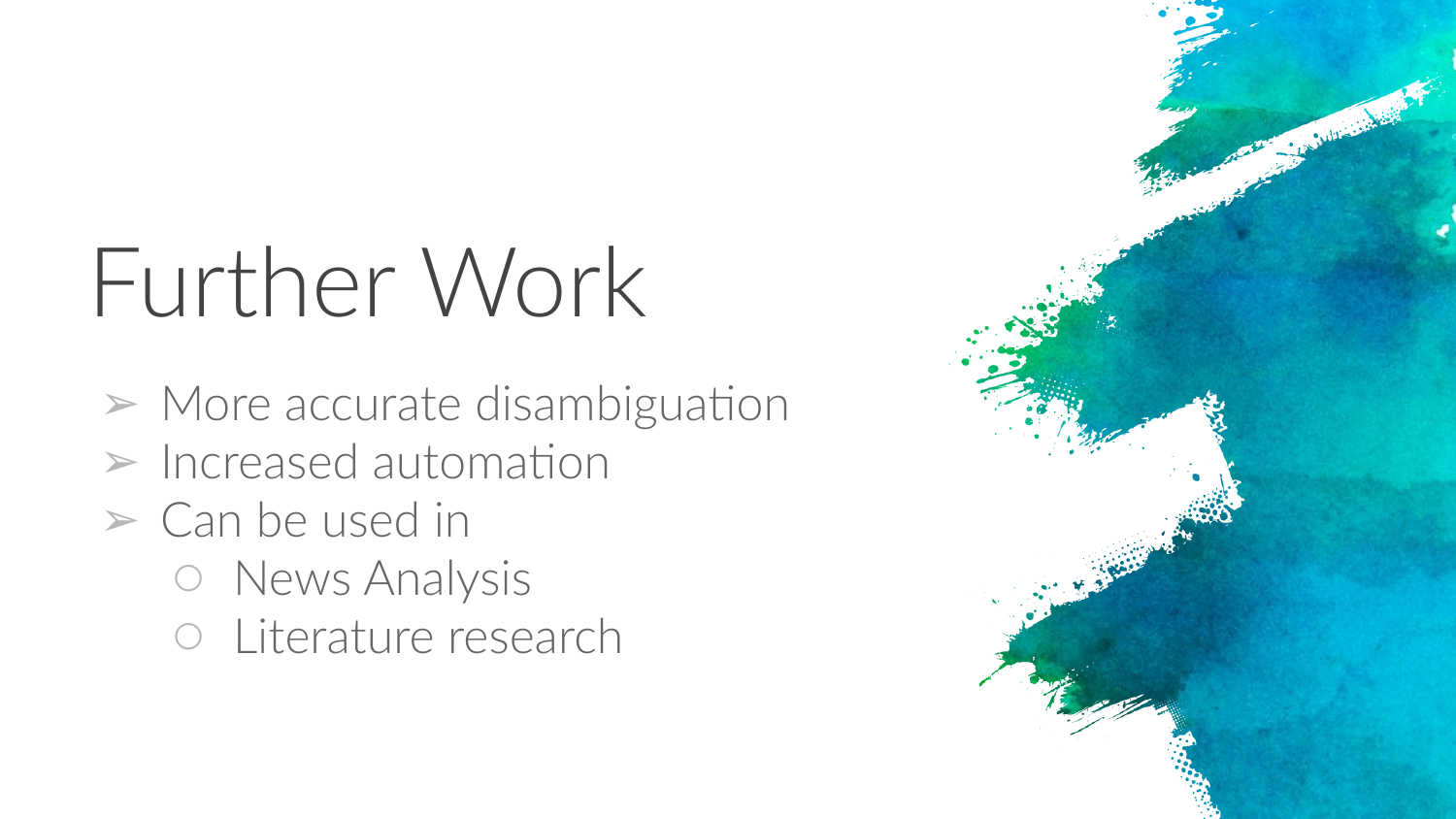

# Further Work
More accurate disambiguation
Increased automation
Can be used in
News Analysis
Literature research